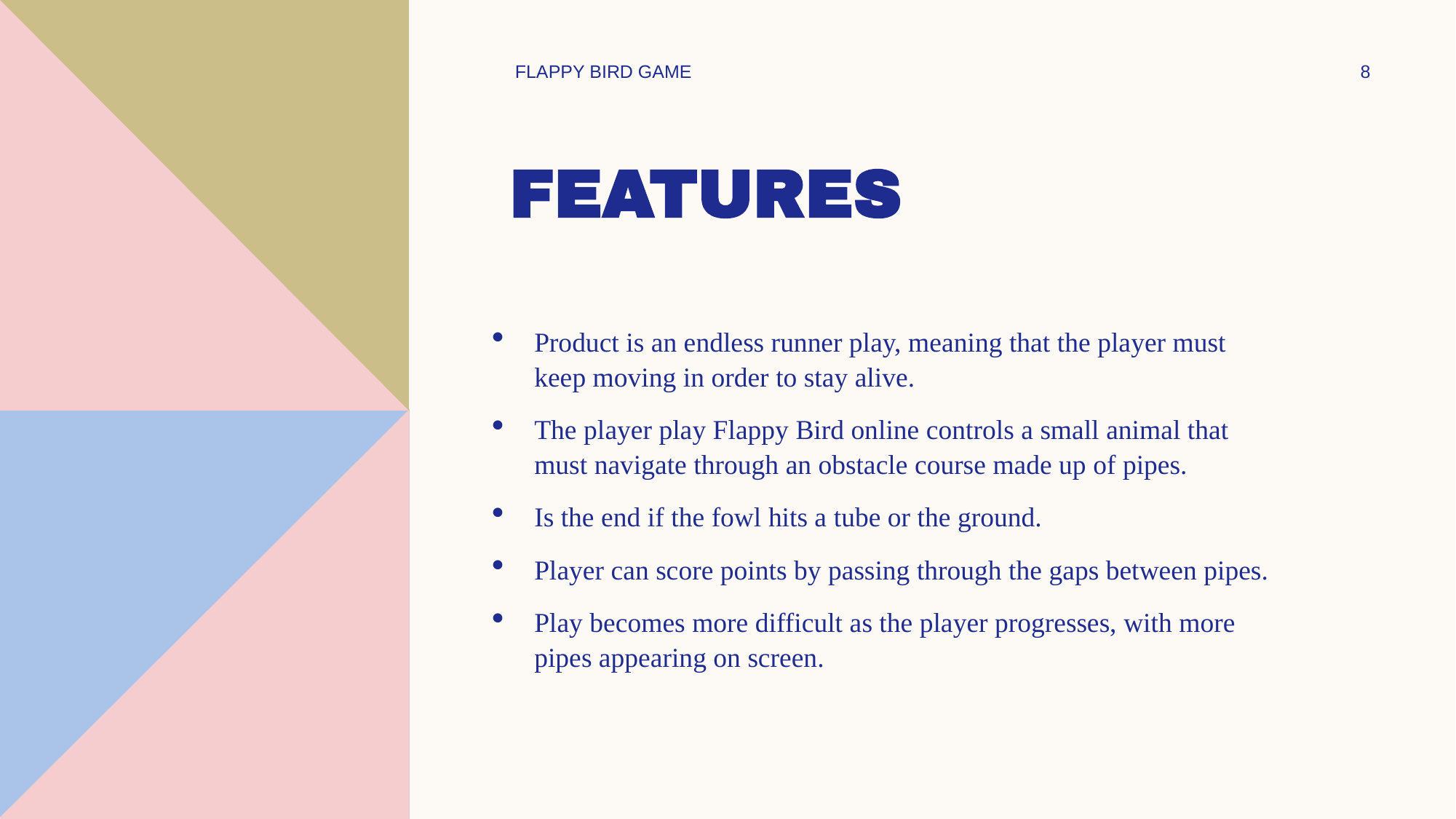

FLAPPY BIRD GAME
8
# FEATURES
Product is an endless runner play, meaning that the player must keep moving in order to stay alive.
The player play Flappy Bird online controls a small animal that must navigate through an obstacle course made up of pipes.
Is the end if the fowl hits a tube or the ground.
Player can score points by passing through the gaps between pipes.
Play becomes more difficult as the player progresses, with more pipes appearing on screen.